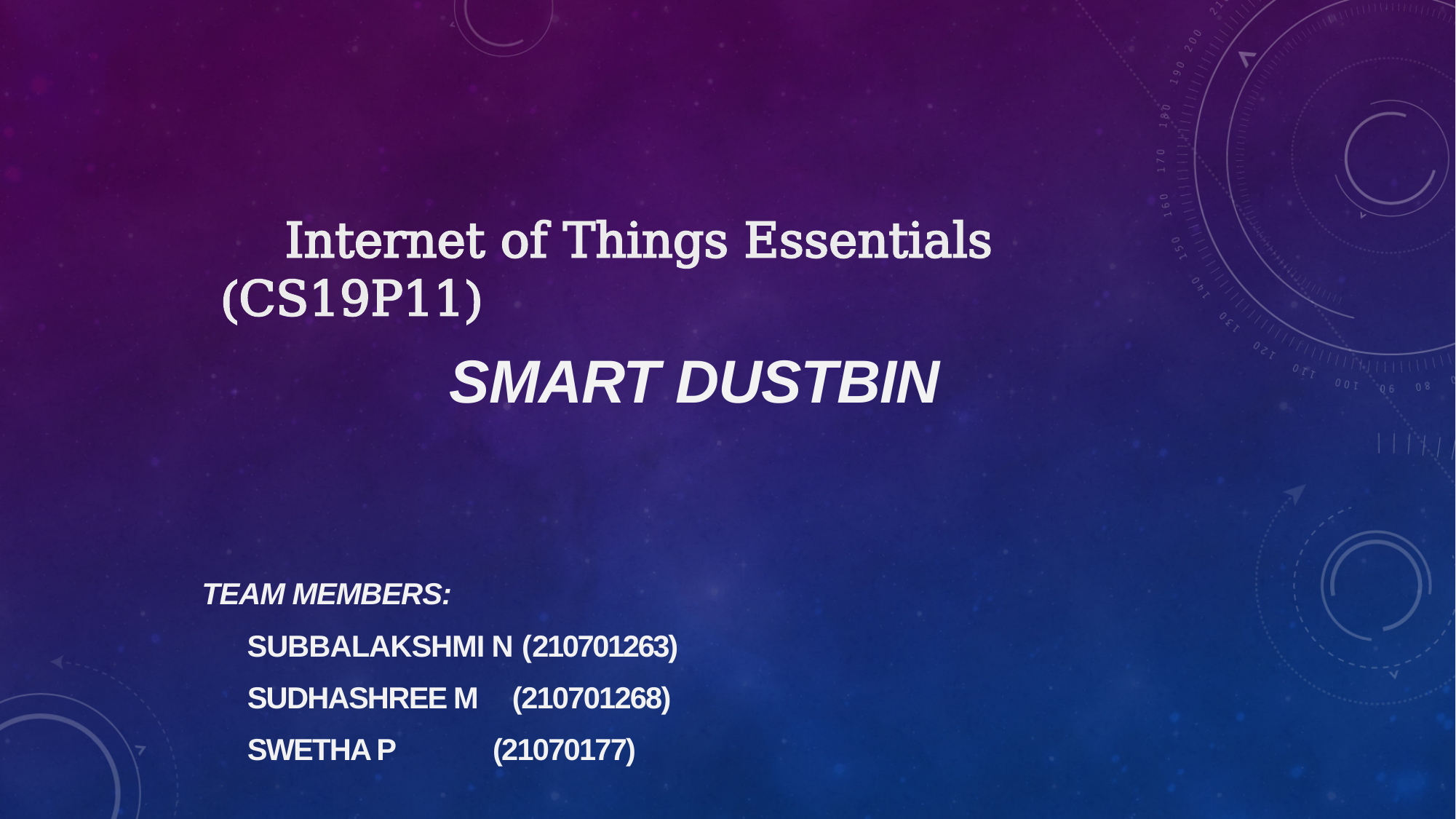

Internet of Things Essentials (CS19P11)
 SMART DUSTBIN
       TEAM MEMBERS:
             SUBBALAKSHMI N (210701263)
              SUDHASHREE M     (210701268)
              SWETHA P              (21070177)